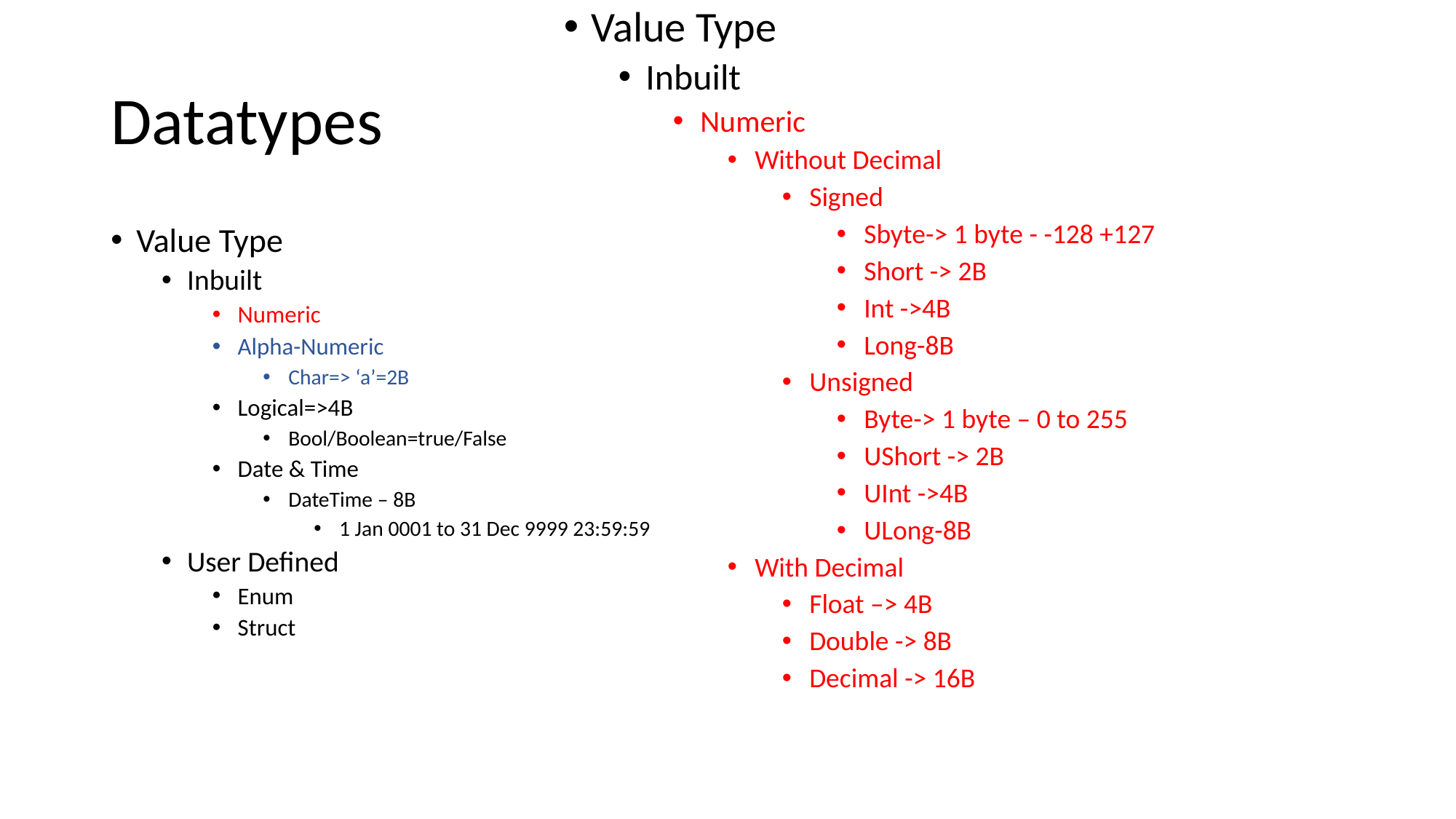

Value Type
Inbuilt
Numeric
Without Decimal
Signed
Sbyte-> 1 byte - -128 +127
Short -> 2B
Int ->4B
Long-8B
Unsigned
Byte-> 1 byte – 0 to 255
UShort -> 2B
UInt ->4B
ULong-8B
With Decimal
Float –> 4B
Double -> 8B
Decimal -> 16B

# Datatypes
Value Type
Inbuilt
Numeric
Alpha-Numeric
Char=> ‘a’=2B
Logical=>4B
Bool/Boolean=true/False
Date & Time
DateTime – 8B
1 Jan 0001 to 31 Dec 9999 23:59:59
User Defined
Enum
Struct